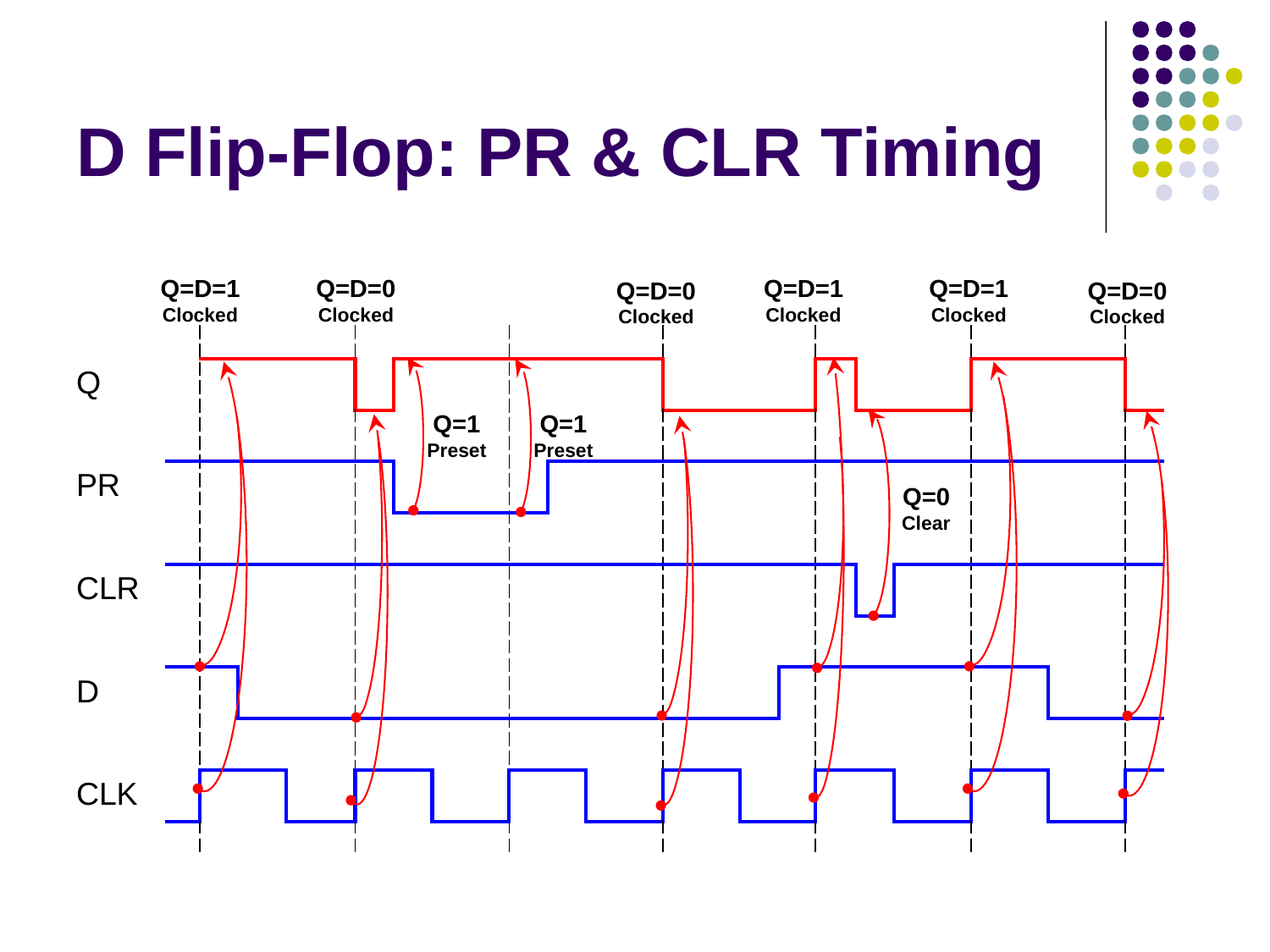

# D Flip-Flop: PR & CLR Timing
Q=D=1
Clocked
Q=D=0
Clocked
Q=D=1
Clocked
Q=D=1
Clocked
Q=D=0
Clocked
Q=D=0
Clocked

|  |  |  |  |  |  |  |  |  |  |  |  |  |  |  |  |  |  |  |  |  |  |  |  |  |  |  |
| --- | --- | --- | --- | --- | --- | --- | --- | --- | --- | --- | --- | --- | --- | --- | --- | --- | --- | --- | --- | --- | --- | --- | --- | --- | --- | --- |
| Q |  |  |  |  |  |  |  |  |  |  |  |  |  |  |  |  |  |  |  |  |  |  |  |  |  |  |
|  |  |  |  |  |  |  |  |  |  |  |  |  |  |  |  |  |  |  |  |  |  |  |  |  |  |  |
| PR |  |  |  |  |  |  |  |  |  |  |  |  |  |  |  |  |  |  |  |  |  |  |  |  |  |  |
|  |  |  |  |  |  |  |  |  |  |  |  |  |  |  |  |  |  |  |  |  |  |  |  |  |  |  |
| CLR |  |  |  |  |  |  |  |  |  |  |  |  |  |  |  |  |  |  |  |  |  |  |  |  |  |  |
|  |  |  |  |  |  |  |  |  |  |  |  |  |  |  |  |  |  |  |  |  |  |  |  |  |  |  |
| D |  |  |  |  |  |  |  |  |  |  |  |  |  |  |  |  |  |  |  |  |  |  |  |  |  |  |
|  |  |  |  |  |  |  |  |  |  |  |  |  |  |  |  |  |  |  |  |  |  |  |  |  |  |  |
| CLK |  |  |  |  |  |  |  |  |  |  |  |  |  |  |  |  |  |  |  |  |  |  |  |  |  |  |
|  |  |  |  |  |  |  |  |  |  |  |  |  |  |  |  |  |  |  |  |  |  |  |  |  |  |  |

Q=1
Preset
Q=1
Preset

Q=0
Clear